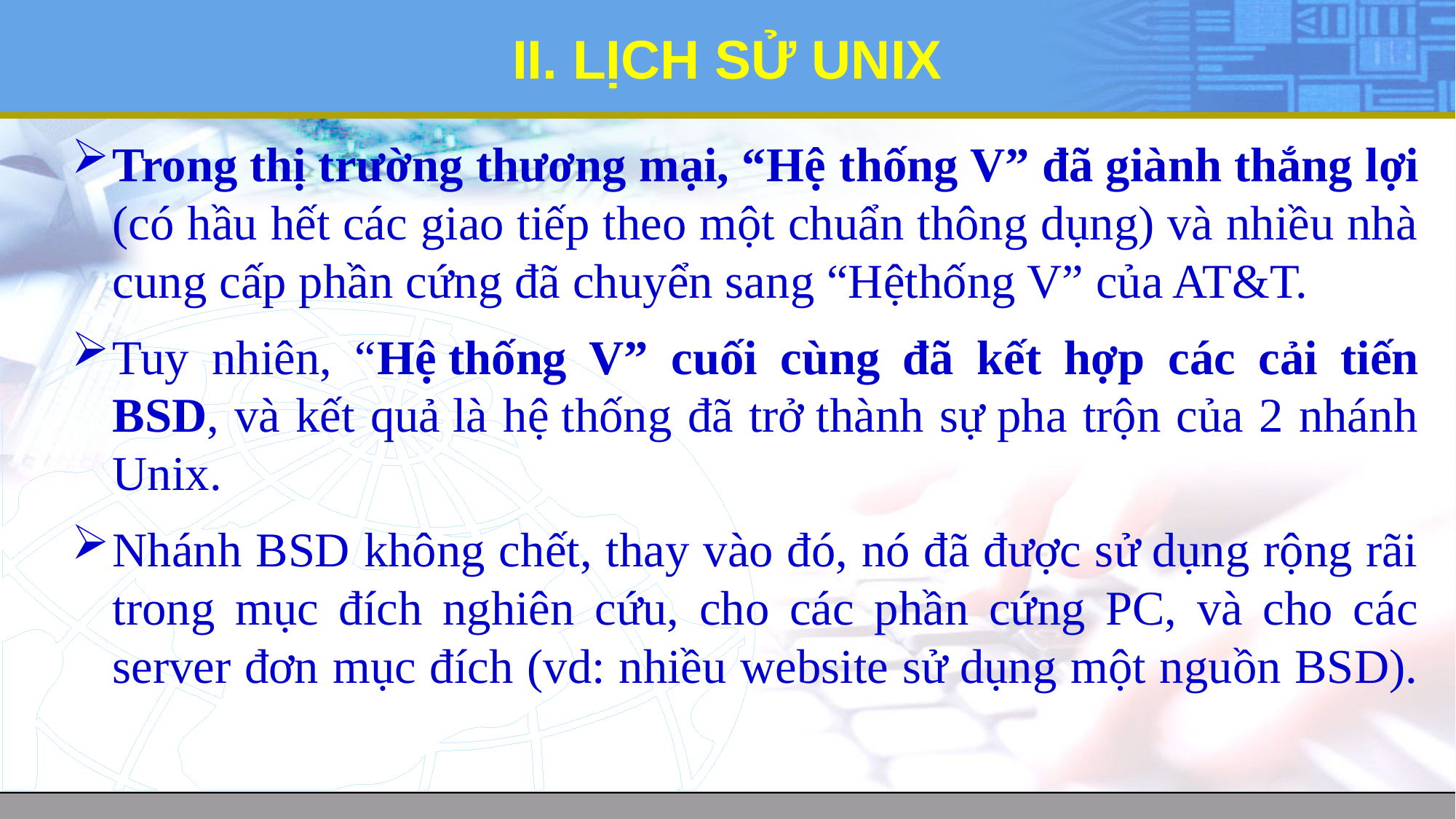

# II. LỊCH SỬ UNIX
Trong thị trường thương mại, “Hệ thống V” đã giành thắng lợi (có hầu hết các giao tiếp theo một chuẩn thông dụng) và nhiều nhà cung cấp phần cứng đã chuyển sang “Hệthống V” của AT&T.
Tuy nhiên, “Hệ thống V” cuối cùng đã kết hợp các cải tiến BSD, và kết quả là hệ thống đã trở thành sự pha trộn của 2 nhánh Unix.
Nhánh BSD không chết, thay vào đó, nó đã được sử dụng rộng rãi trong mục đích nghiên cứu, cho các phần cứng PC, và cho các server đơn mục đích (vd: nhiều website sử dụng một nguồn BSD).